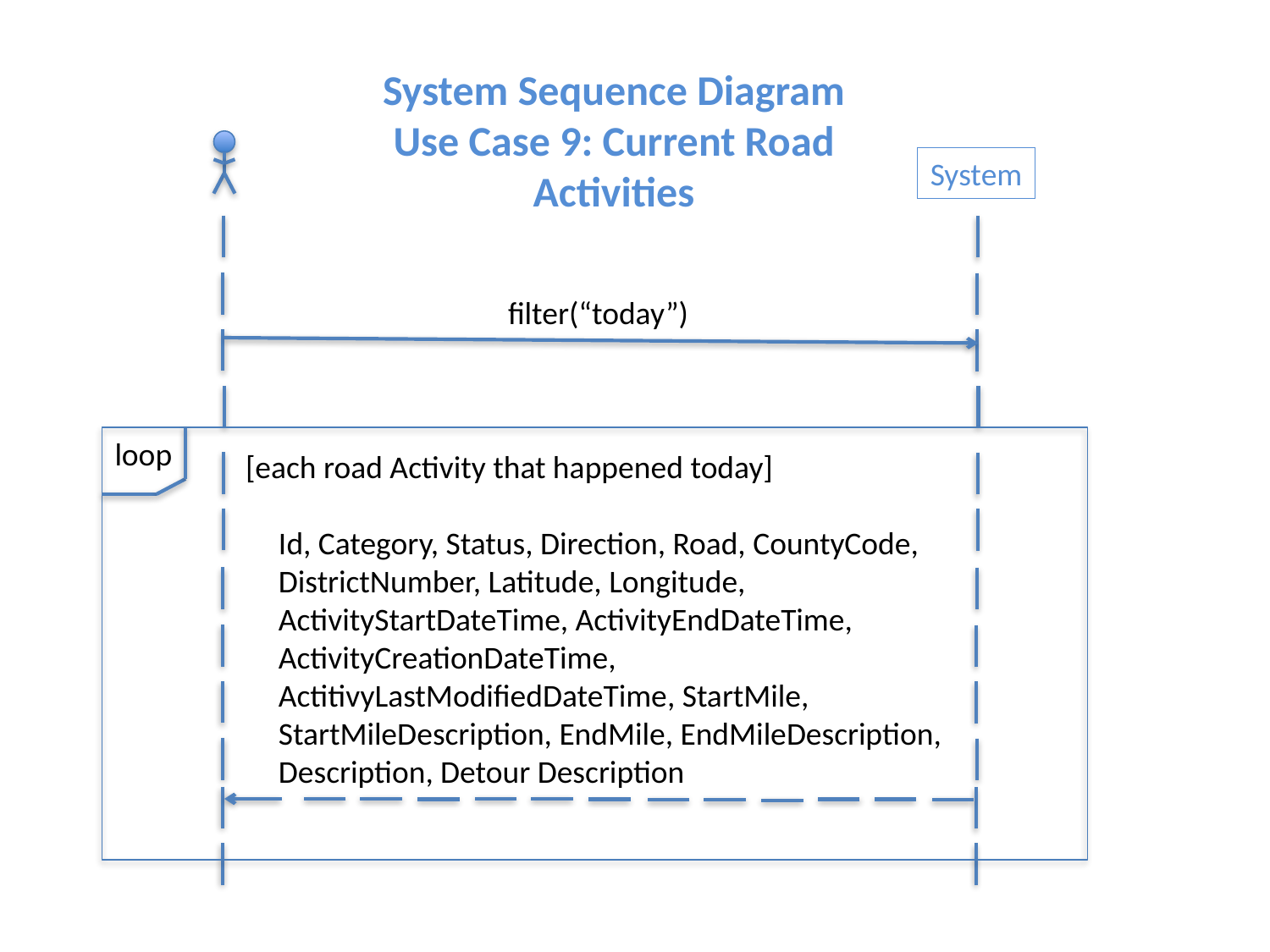

System Sequence Diagram
Use Case 9: Current Road Activities

System
filter(“today”)

loop
[each road Activity that happened today]
Id, Category, Status, Direction, Road, CountyCode,
DistrictNumber, Latitude, Longitude,
ActivityStartDateTime, ActivityEndDateTime,
ActivityCreationDateTime,
ActitivyLastModifiedDateTime, StartMile,
StartMileDescription, EndMile, EndMileDescription,
Description, Detour Description